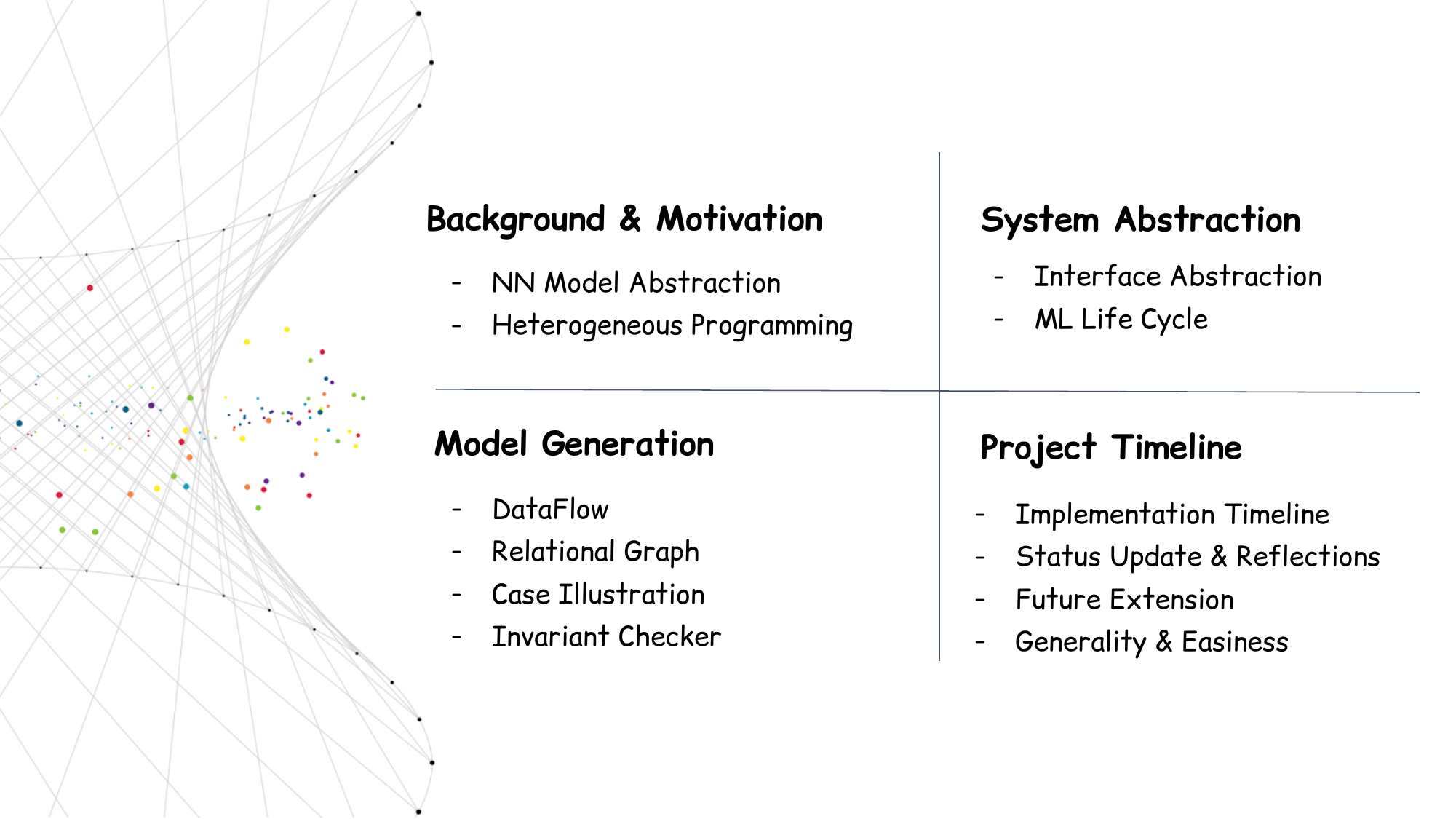

Background & Motivation
System Abstraction

Interface Abstraction
ML Life Cycle
NN Model Abstraction
Heterogeneous Programming
Model Generation
Project Timeline

DataFlow
Relational Graph
Case Illustration
Invariant Checker
Implementation Timeline
Status Update & Reflections
Future Extension
Generality & Easiness